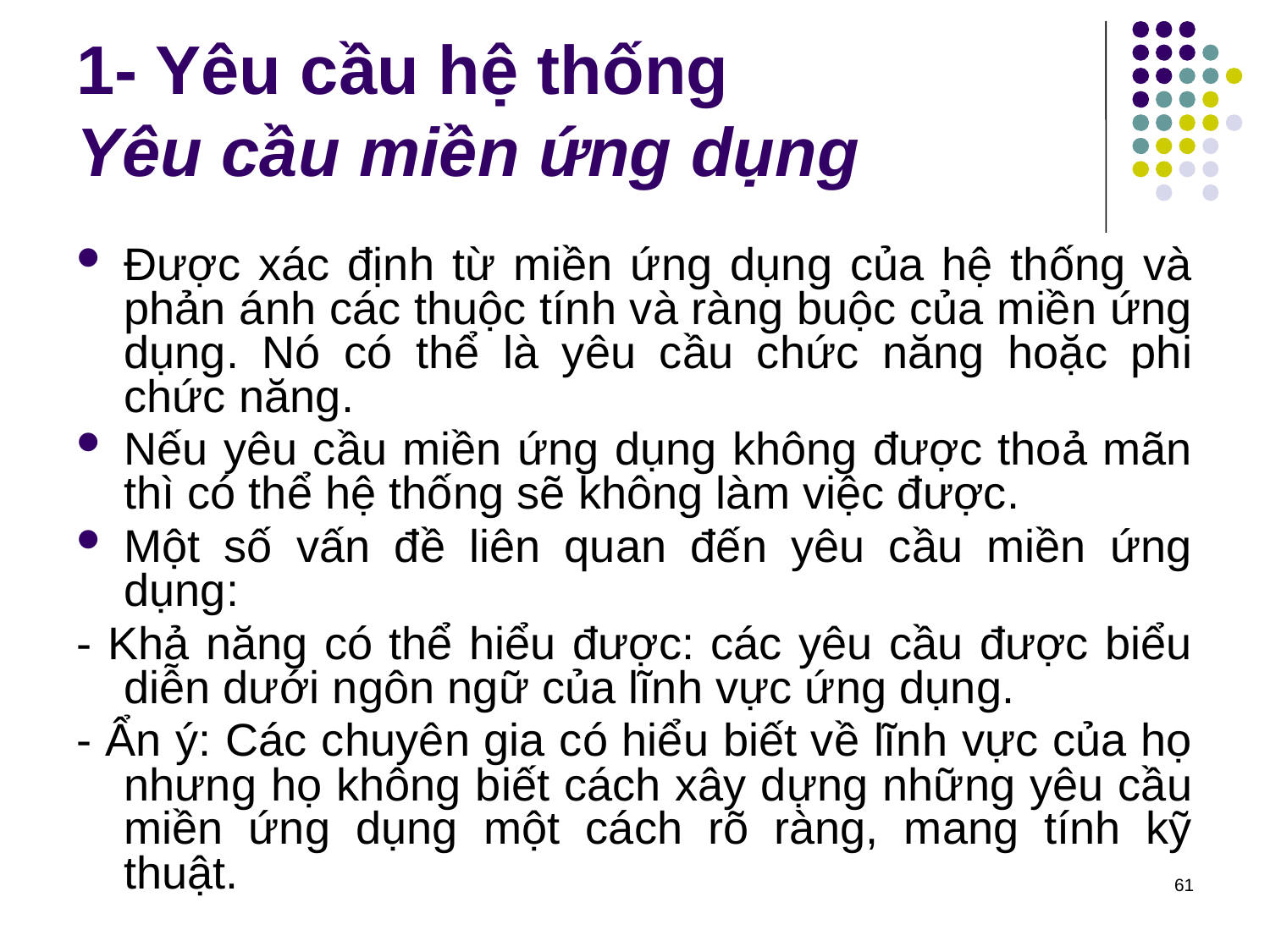

# 1- Yêu cầu hệ thống Yêu cầu miền ứng dụng
Được xác định từ miền ứng dụng của hệ thống và phản ánh các thuộc tính và ràng buộc của miền ứng dụng. Nó có thể là yêu cầu chức năng hoặc phi chức năng.
Nếu yêu cầu miền ứng dụng không được thoả mãn thì có thể hệ thống sẽ không làm việc được.
Một số vấn đề liên quan đến yêu cầu miền ứng dụng:
- Khả năng có thể hiểu được: các yêu cầu được biểu diễn dưới ngôn ngữ của lĩnh vực ứng dụng.
- Ẩn ý: Các chuyên gia có hiểu biết về lĩnh vực của họ nhưng họ không biết cách xây dựng những yêu cầu miền ứng dụng một cách rõ ràng, mang tính kỹ thuật.
61